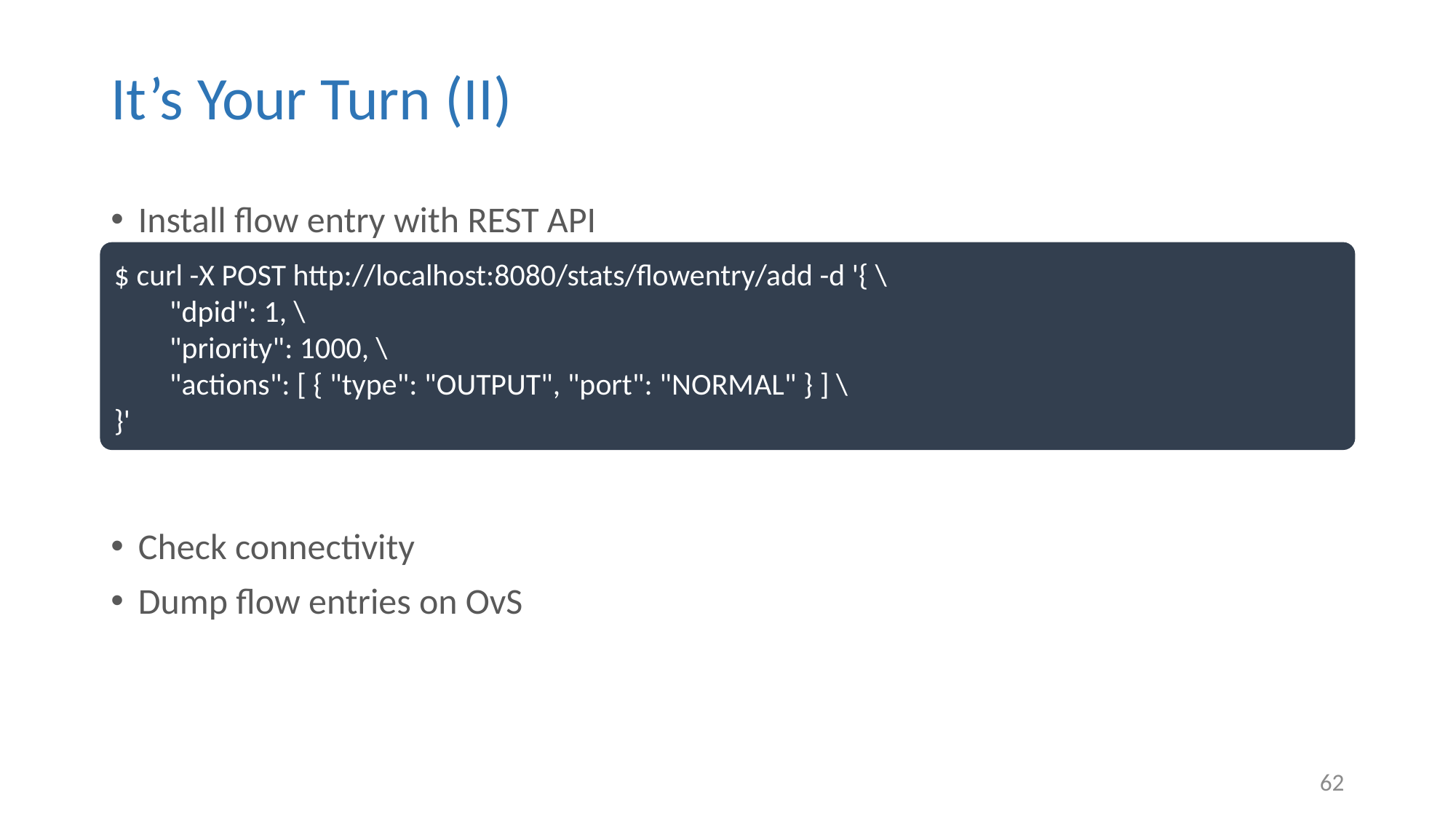

# It’s Your Turn (II)
Install flow entry with REST API

Check connectivity
Dump flow entries on OvS

$ curl -X POST http://localhost:8080/stats/flowentry/add -d '{ \
        "dpid": 1, \
        "priority": 1000, \
        "actions": [ { "type": "OUTPUT", "port": "NORMAL" } ] \
}'

62